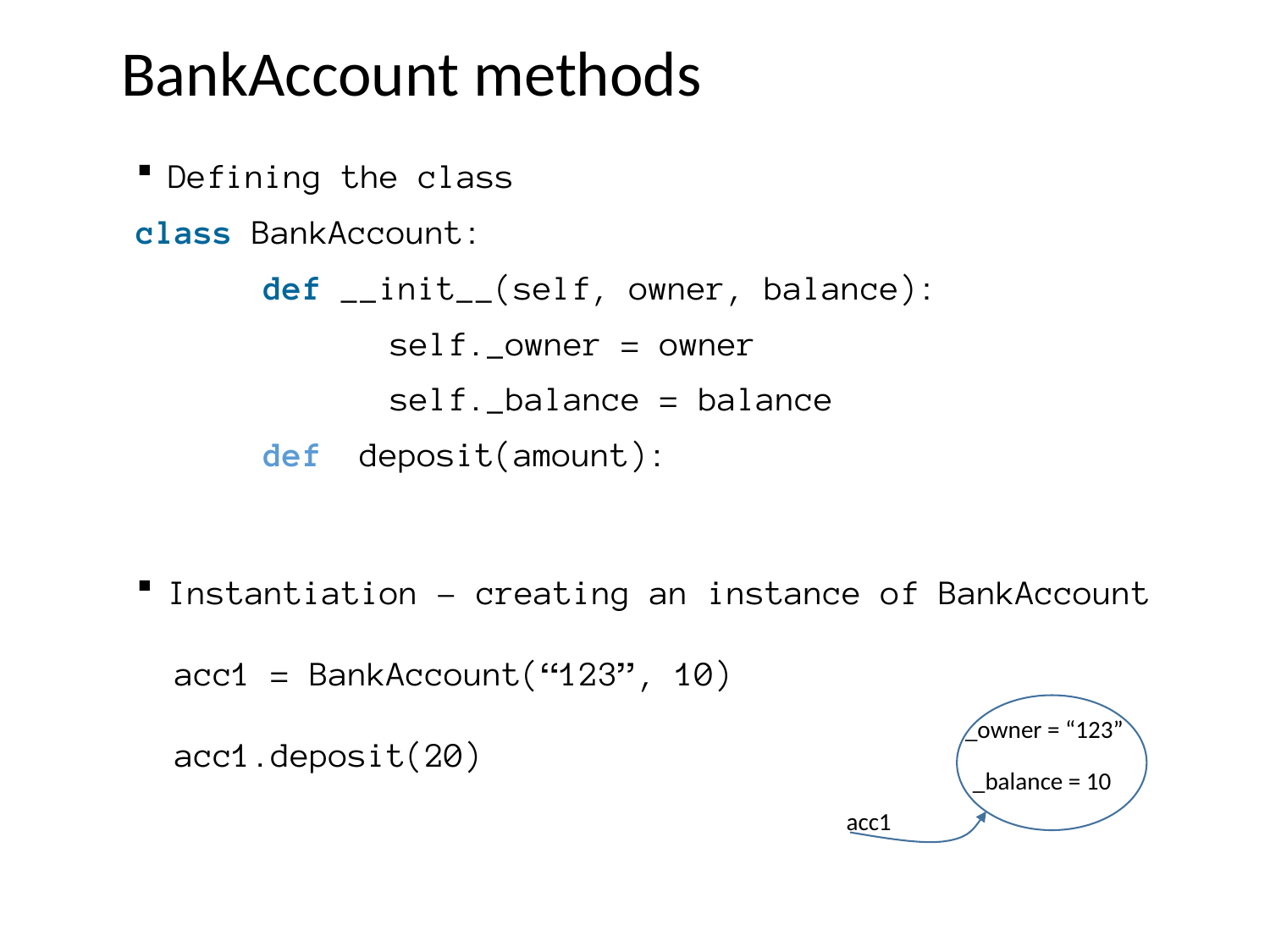

BankAccount methods
Defining the class
class BankAccount:
	def __init__(self, owner, balance):
		self._owner = owner
		self._balance = balance
	def  deposit(amount):

Instantiation – creating an instance of BankAccount
  acc1 = BankAccount(“123”, 10)
  acc1.deposit(20)

_owner = “123”
_balance = 10
acc1